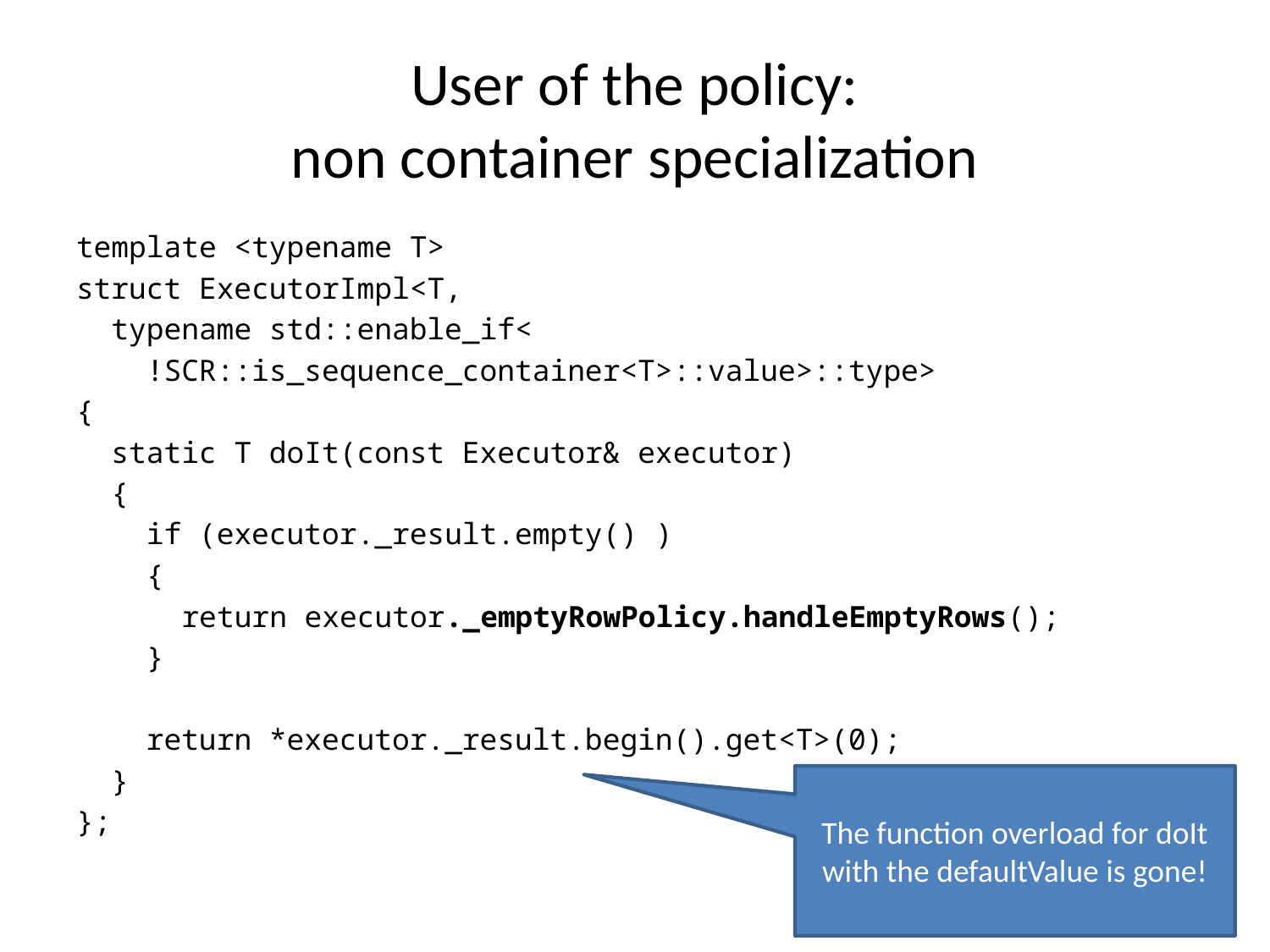

# User of the policy: non container specialization
template <typename T>
struct ExecutorImpl<T,
  typename std::enable_if<
    !SCR::is_sequence_container<T>::value>::type>
{
  static T doIt(const Executor& executor)
  {
    if (executor._result.empty() )
    {
      return executor._emptyRowPolicy.handleEmptyRows();
    }

    return *executor._result.begin().get<T>(0);
  }
};
The function overload for doIt with the defaultValue is gone!